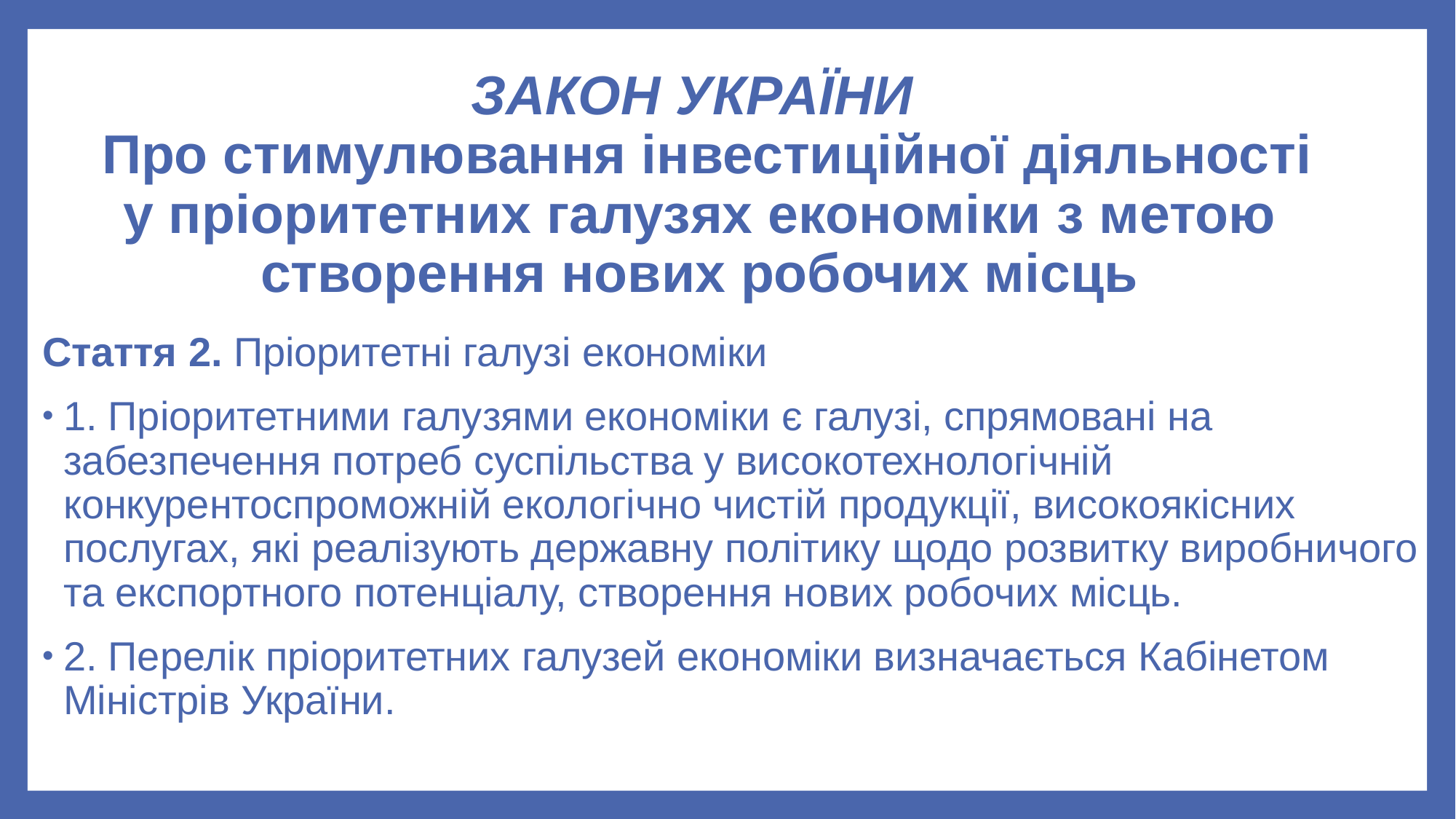

# ЗАКОН УКРАЇНИ   Про стимулювання інвестиційної діяльності у пріоритетних галузях економіки з метою створення нових робочих місць
Стаття 2. Пріоритетні галузі економіки
1. Пріоритетними галузями економіки є галузі, спрямовані на забезпечення потреб суспільства у високотехнологічній конкурентоспроможній екологічно чистій продукції, високоякісних послугах, які реалізують державну політику щодо розвитку виробничого та експортного потенціалу, створення нових робочих місць.
2. Перелік пріоритетних галузей економіки визначається Кабінетом Міністрів України.